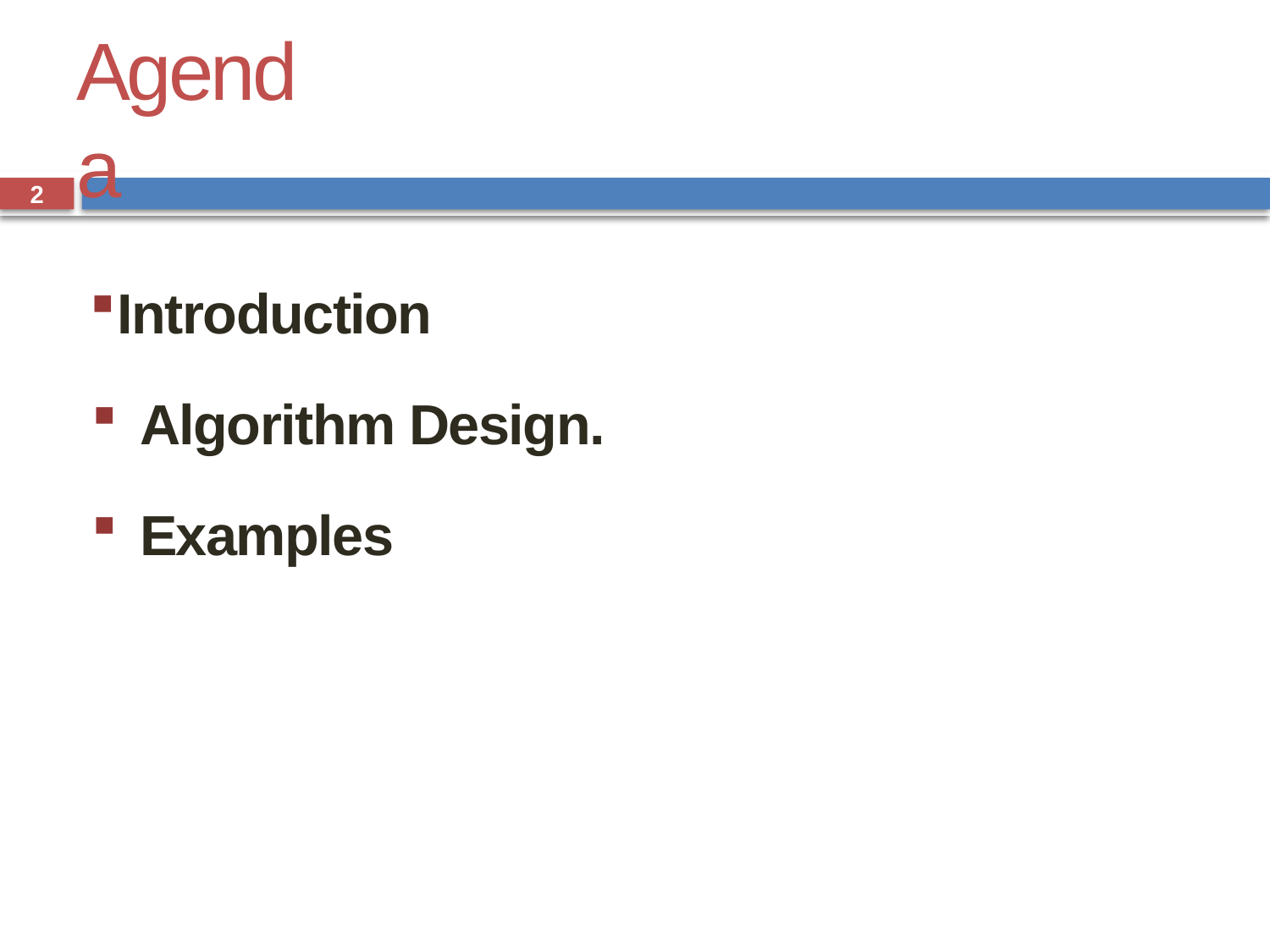

# Agenda
2
Introduction
Algorithm Design.
Examples